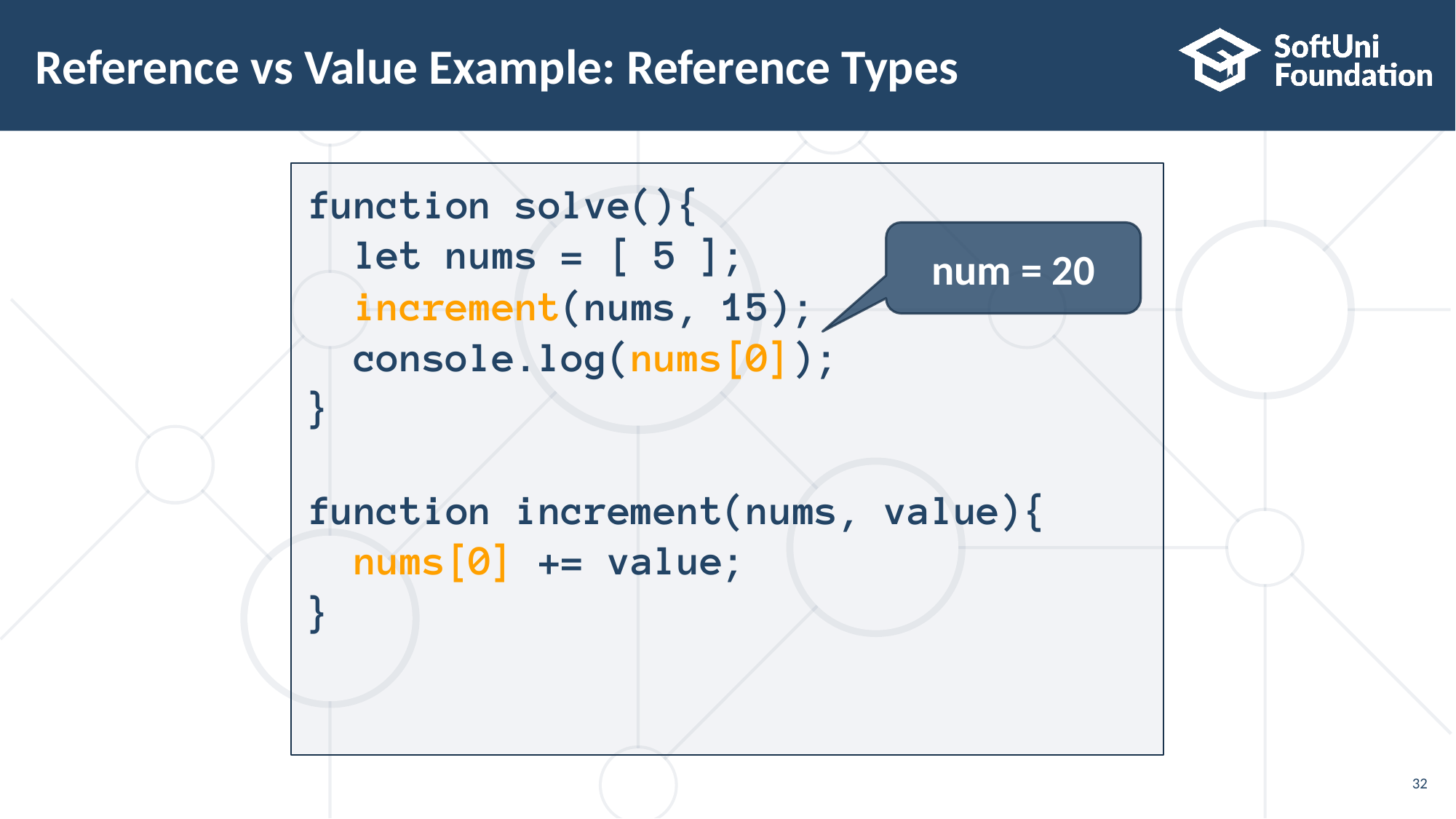

# Reference vs Value Example: Reference Types
function solve(){
  let nums = [ 5 ];
  increment(nums, 15);
  console.log(nums[0]);
}

function increment(nums, value){
  nums[0] += value;
}
num = 20
32